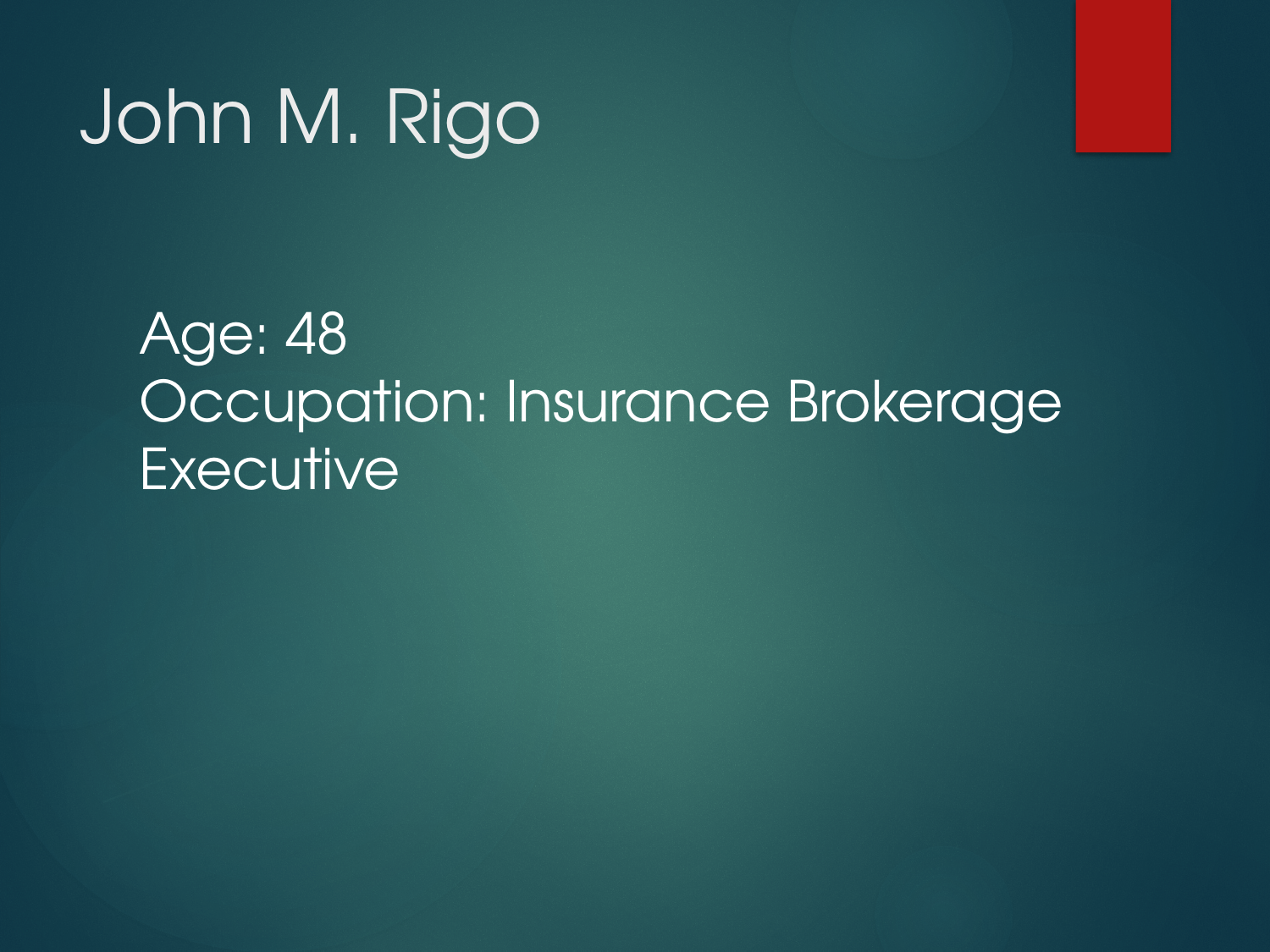

# John M. Rigo

Age: 48
Occupation: Insurance Brokerage Executive